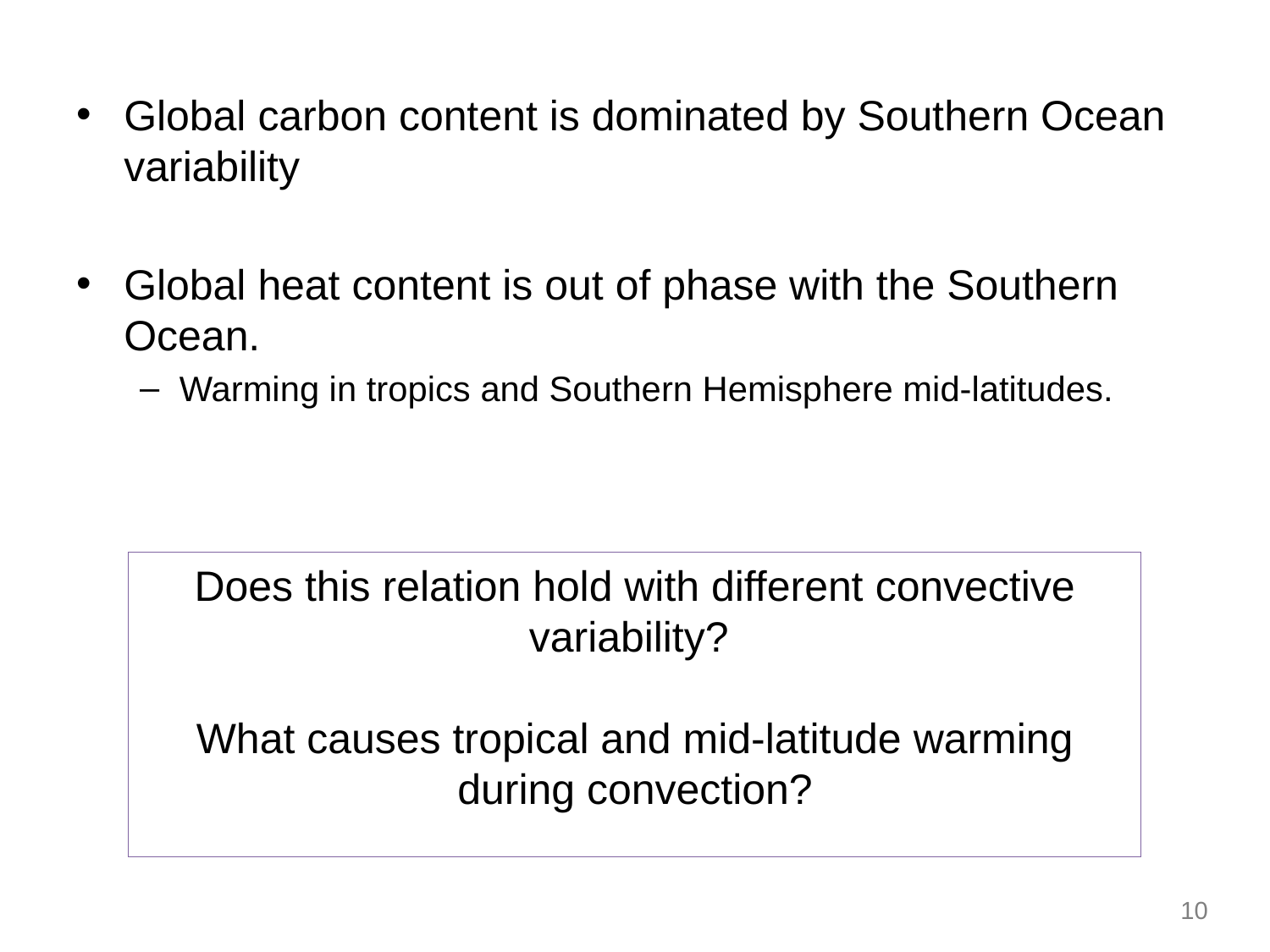

Global carbon content is dominated by Southern Ocean variability

Global heat content is out of phase with the Southern Ocean.
Warming in tropics and Southern Hemisphere mid-latitudes.

Does this relation hold with different convective variability?

What causes tropical and mid-latitude warming during convection?

10